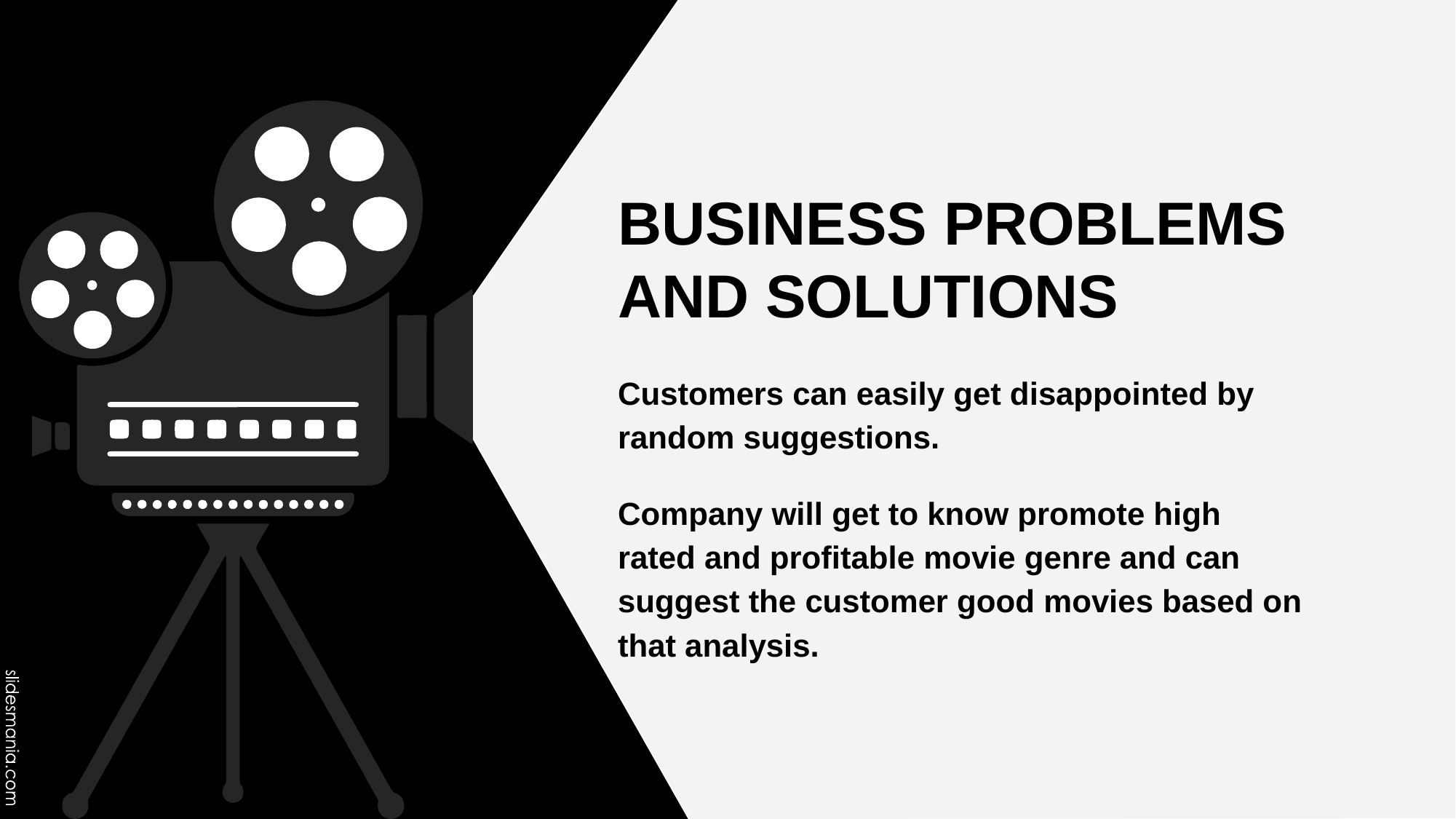

# BUSINESS PROBLEMS AND SOLUTIONS
Customers can easily get disappointed by random suggestions.
Company will get to know promote high rated and profitable movie genre and can suggest the customer good movies based on that analysis.